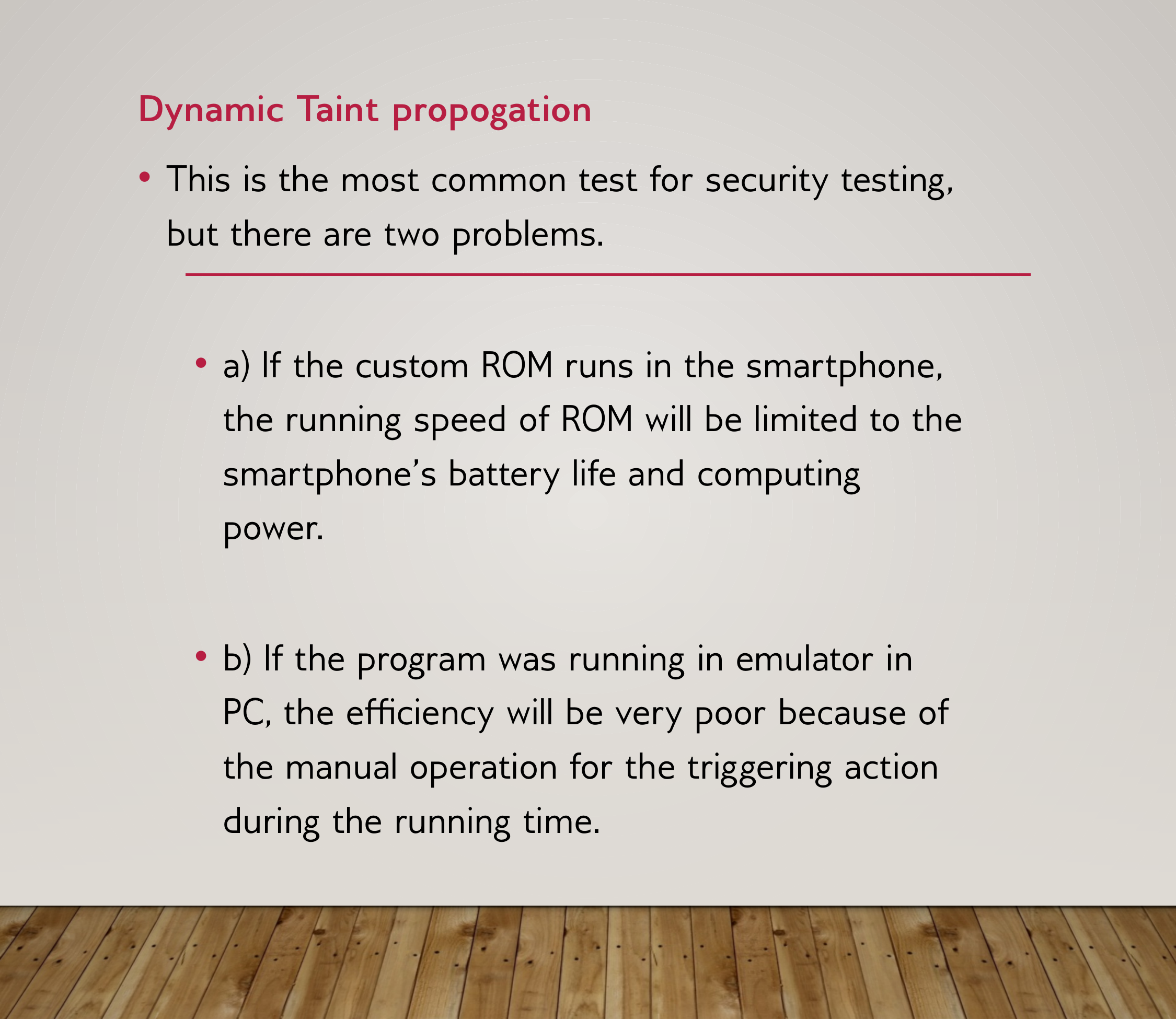

#
Dynamic Taint propogation
This is the most common test for security testing, but there are two problems.

a) If the custom ROM runs in the smartphone, the running speed of ROM will be limited to the smartphone’s battery life and computing power.

b) If the program was running in emulator in PC, the efficiency will be very poor because of the manual operation for the triggering action during the running time.